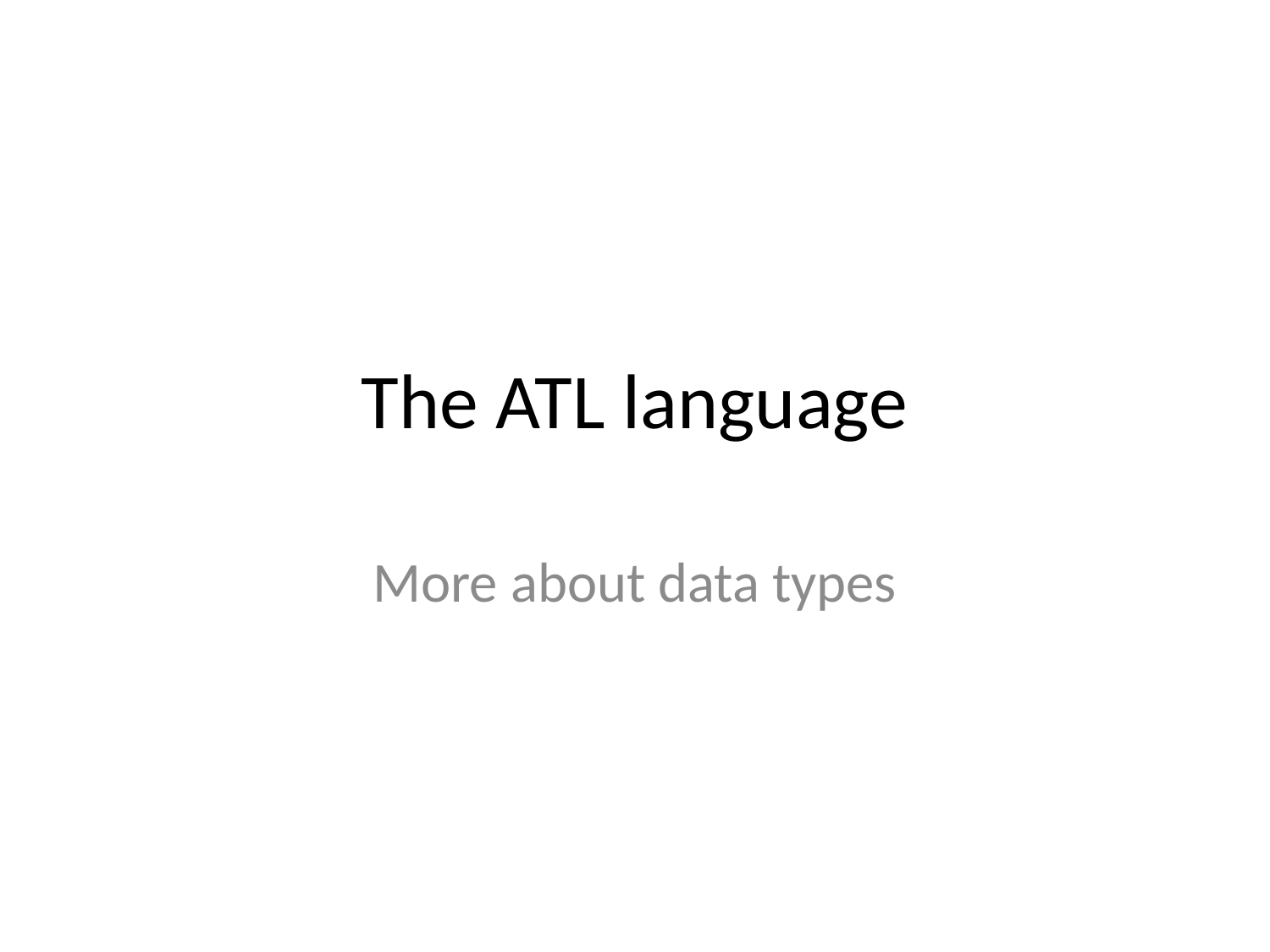

# The ATL language
More about data types